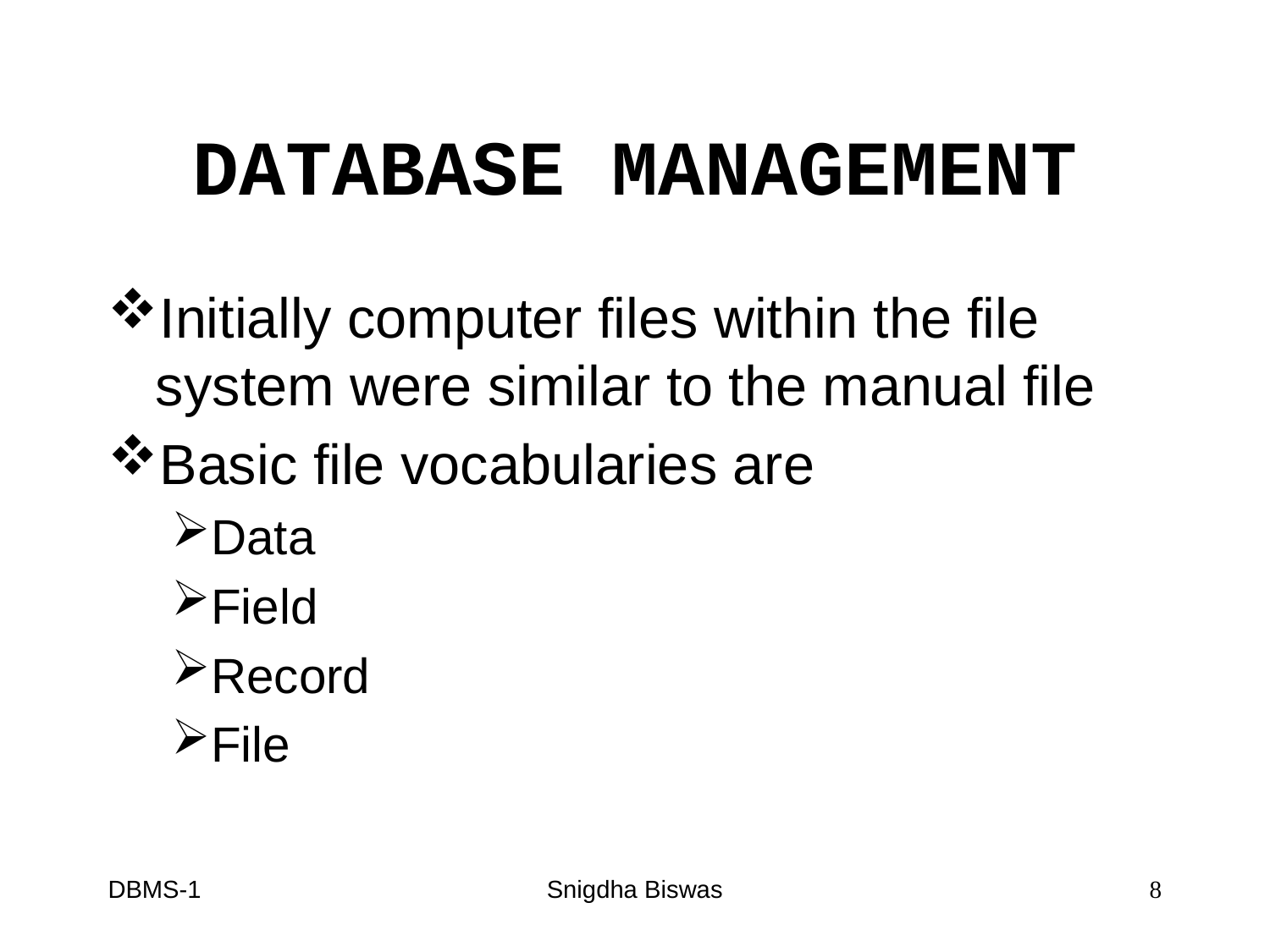

# DATABASE MANAGEMENT
Initially computer files within the file system were similar to the manual file
Basic file vocabularies are
Data
Field
Record
File
DBMS-1
Snigdha Biswas
8